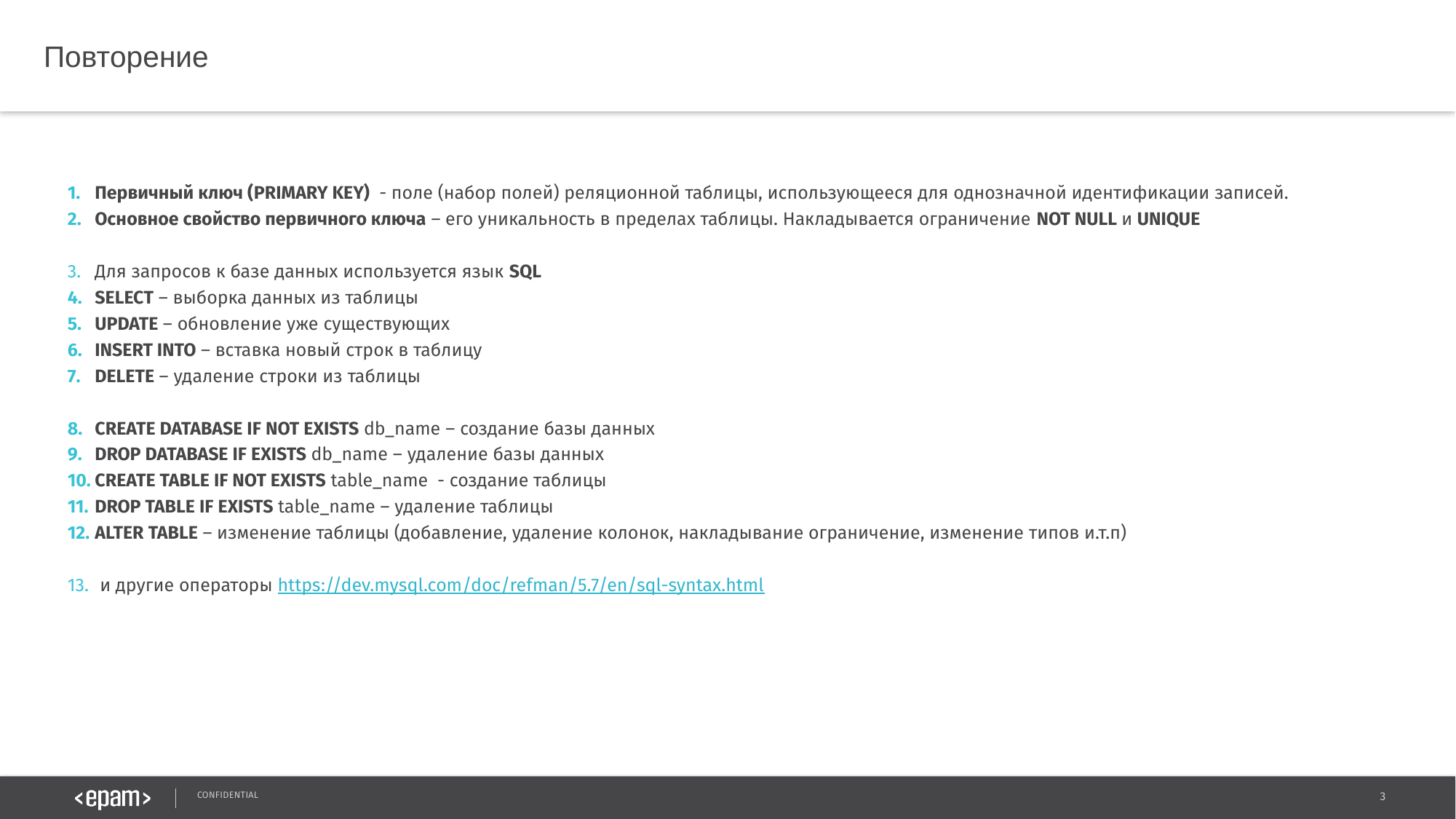

Повторение
Первичный ключ (PRIMARY KEY)  - поле (набор полей) реляционной таблицы, использующееся для однозначной идентификации записей.
Основное свойство первичного ключа – его уникальность в пределах таблицы. Накладывается ограничение NOT NULL и UNIQUE

Для запросов к базе данных используется язык SQL
SELECT – выборка данных из таблицы
UPDATE – обновление уже существующих
INSERT INTO – вставка новый строк в таблицу
DELETE – удаление строки из таблицы

CREATE DATABASE IF NOT EXISTS db_name – создание базы данных
DROP DATABASE IF EXISTS db_name – удаление базы данных
CREATE TABLE IF NOT EXISTS table_name  - создание таблицы
DROP TABLE IF EXISTS table_name – удаление таблицы
ALTER TABLE – изменение таблицы (добавление, удаление колонок, накладывание ограничение, изменение типов и.т.п)

 и другие операторы https://dev.mysql.com/doc/refman/5.7/en/sql-syntax.html